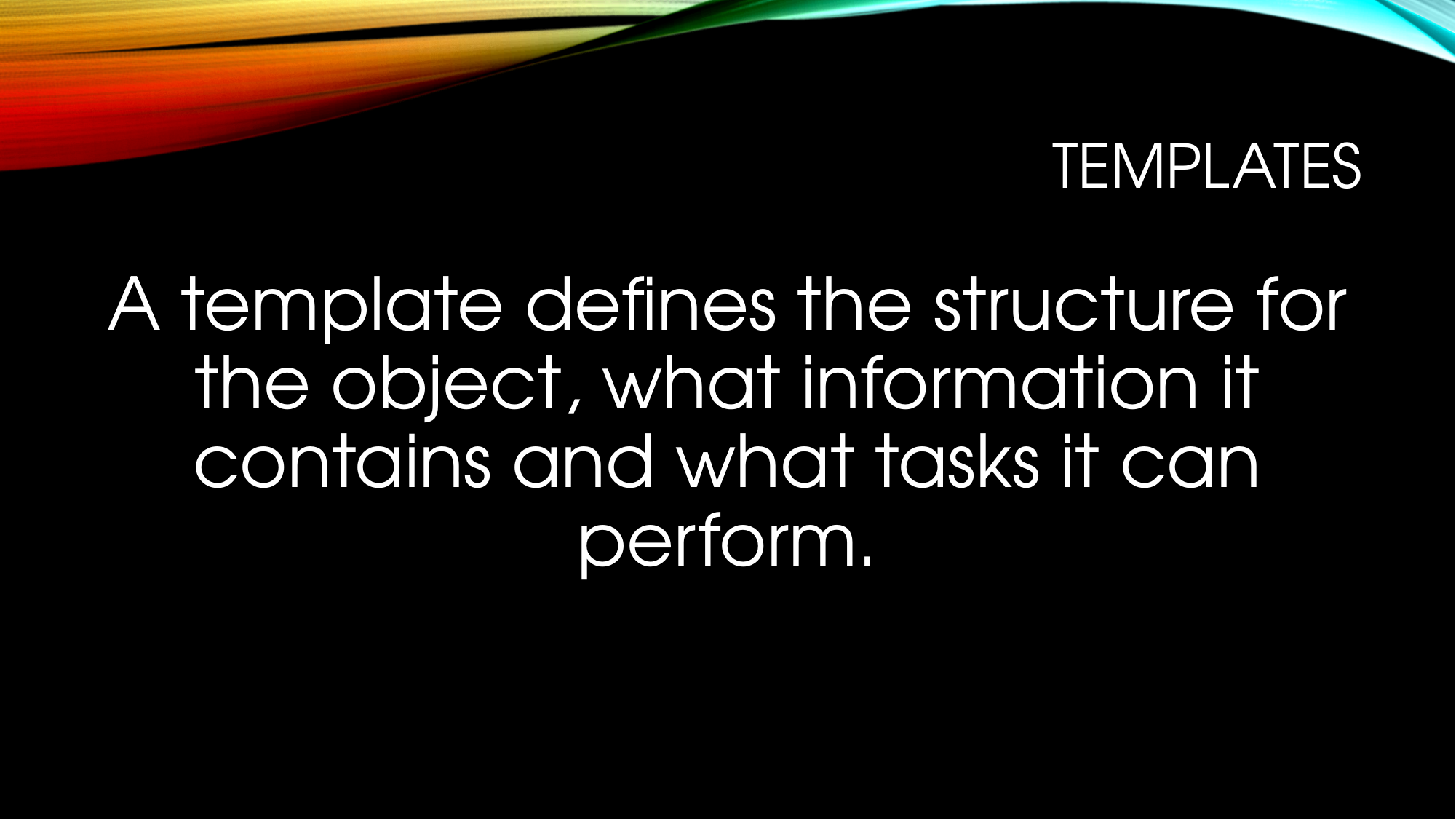

# Templates
A template defines the structure for the object, what information it contains and what tasks it can perform.